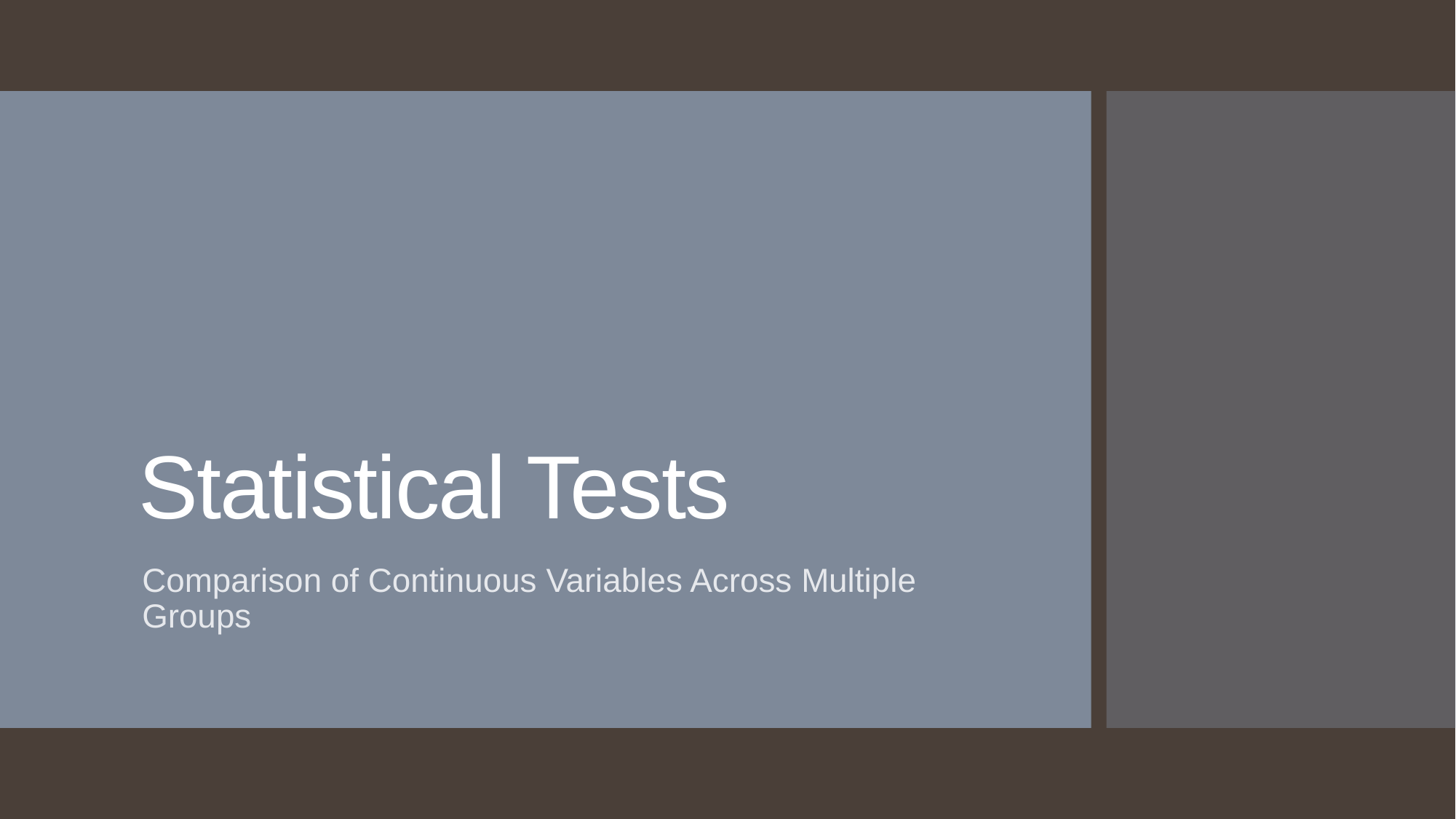

# Statistical Tests
Comparison of Continuous Variables Across Multiple Groups